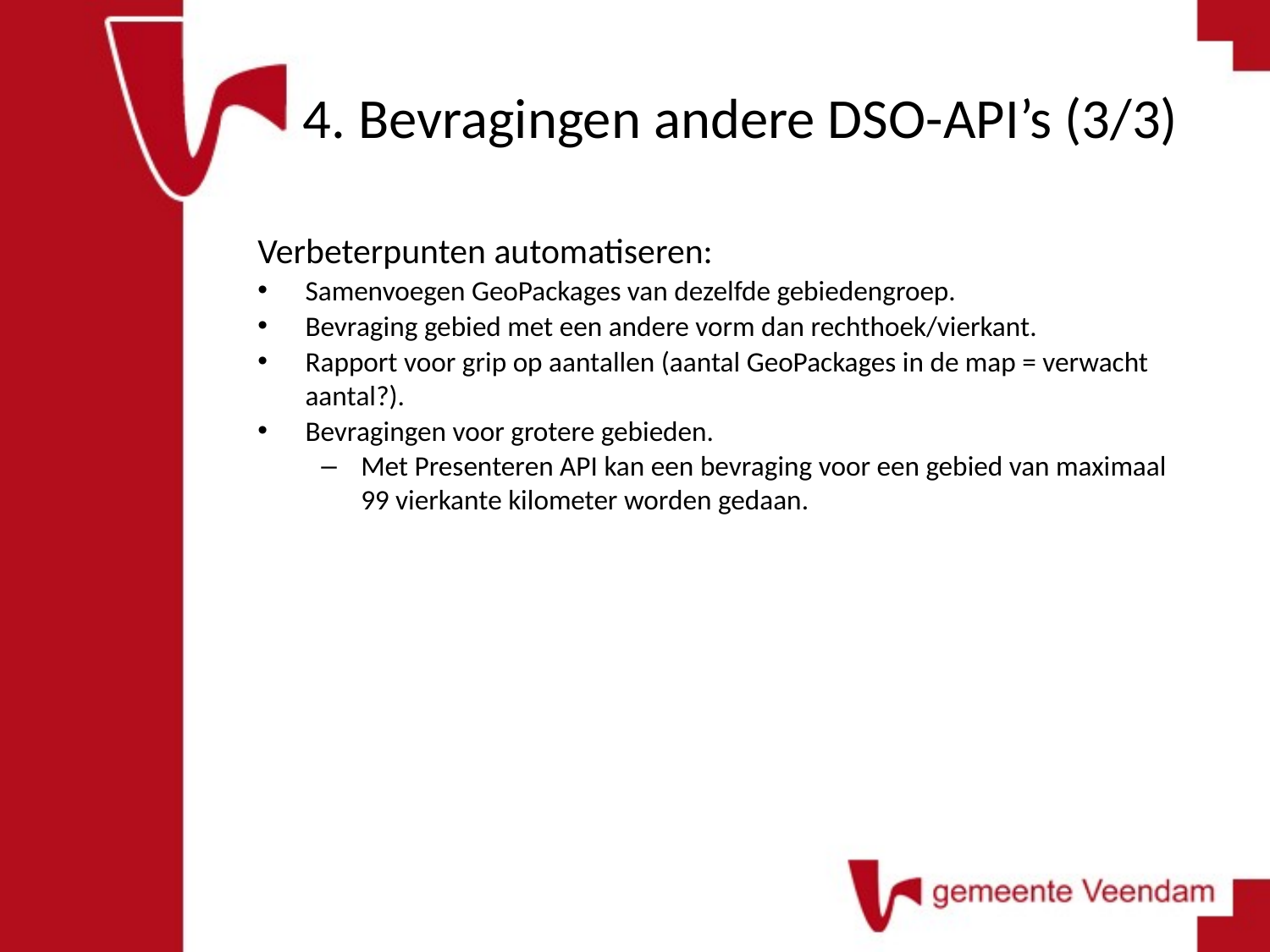

# 4. Bevragingen andere DSO-API’s (3/3)
Verbeterpunten automatiseren:
Samenvoegen GeoPackages van dezelfde gebiedengroep.
Bevraging gebied met een andere vorm dan rechthoek/vierkant.
Rapport voor grip op aantallen (aantal GeoPackages in de map = verwacht aantal?).
Bevragingen voor grotere gebieden.
Met Presenteren API kan een bevraging voor een gebied van maximaal 99 vierkante kilometer worden gedaan.